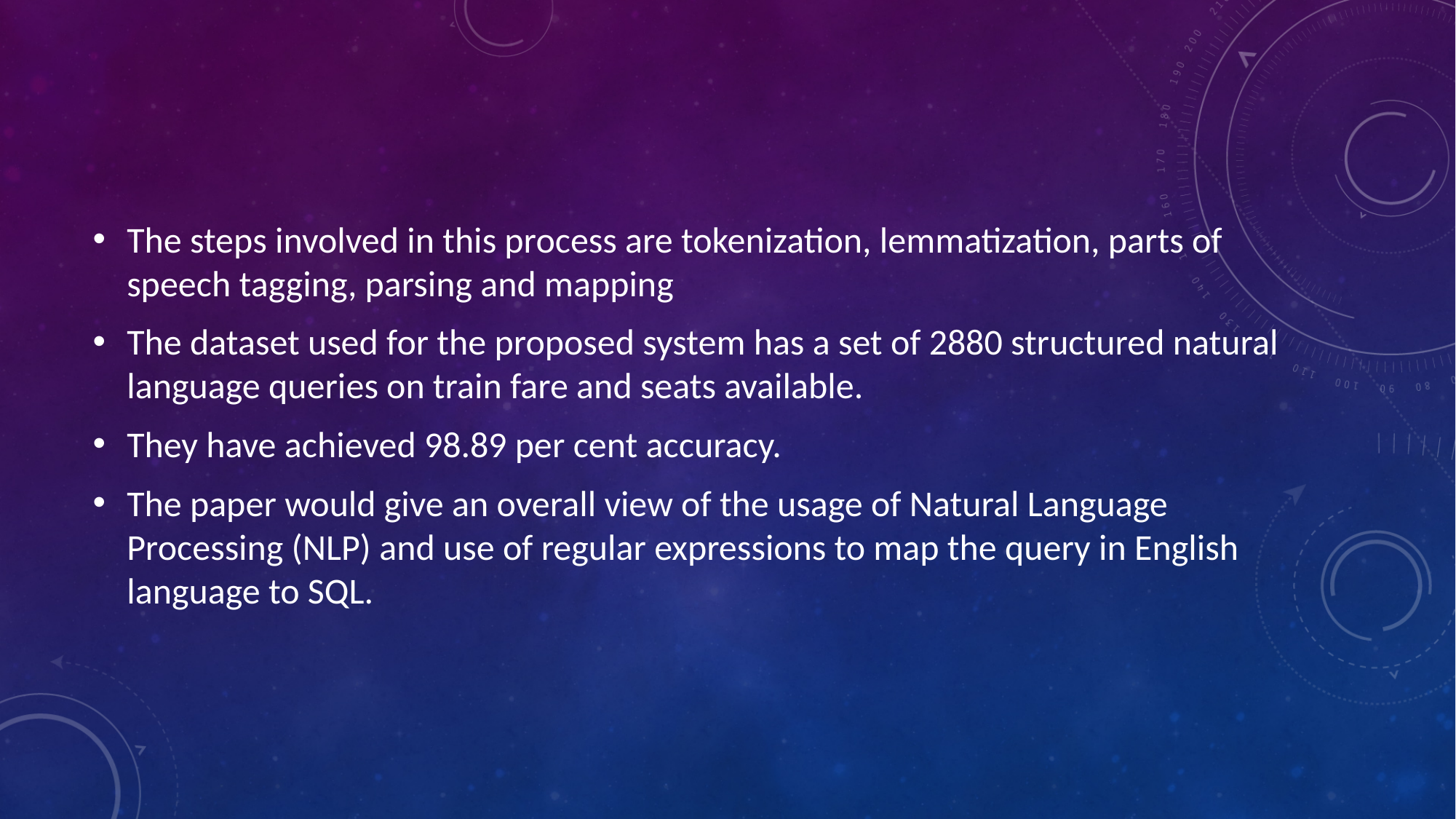

The steps involved in this process are tokenization, lemmatization, parts of speech tagging, parsing and mapping
The dataset used for the proposed system has a set of 2880 structured natural language queries on train fare and seats available.
They have achieved 98.89 per cent accuracy.
The paper would give an overall view of the usage of Natural Language Processing (NLP) and use of regular expressions to map the query in English language to SQL.